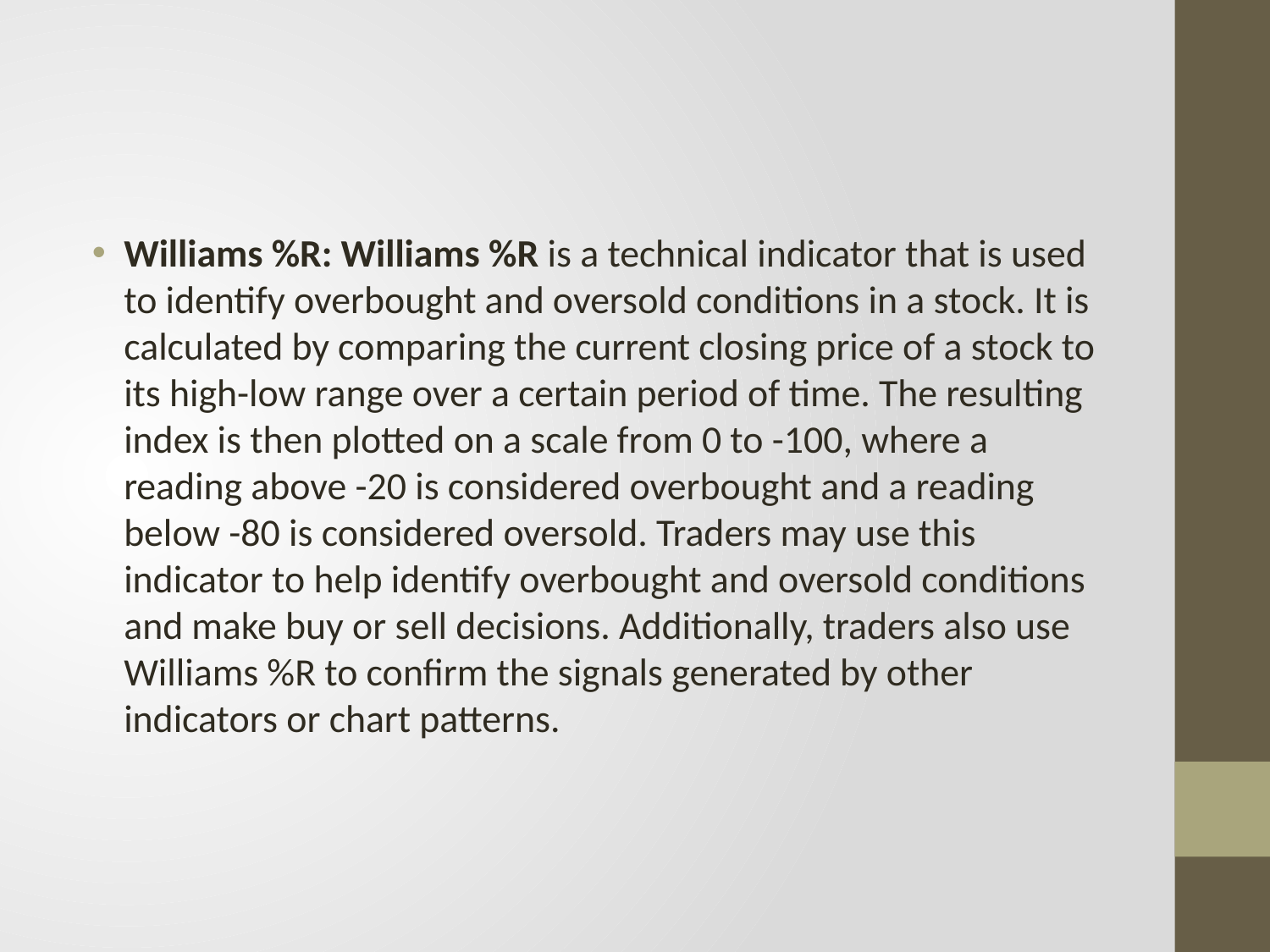

#
Williams %R: Williams %R is a technical indicator that is used to identify overbought and oversold conditions in a stock. It is calculated by comparing the current closing price of a stock to its high-low range over a certain period of time. The resulting index is then plotted on a scale from 0 to -100, where a reading above -20 is considered overbought and a reading below -80 is considered oversold. Traders may use this indicator to help identify overbought and oversold conditions and make buy or sell decisions. Additionally, traders also use Williams %R to confirm the signals generated by other indicators or chart patterns.